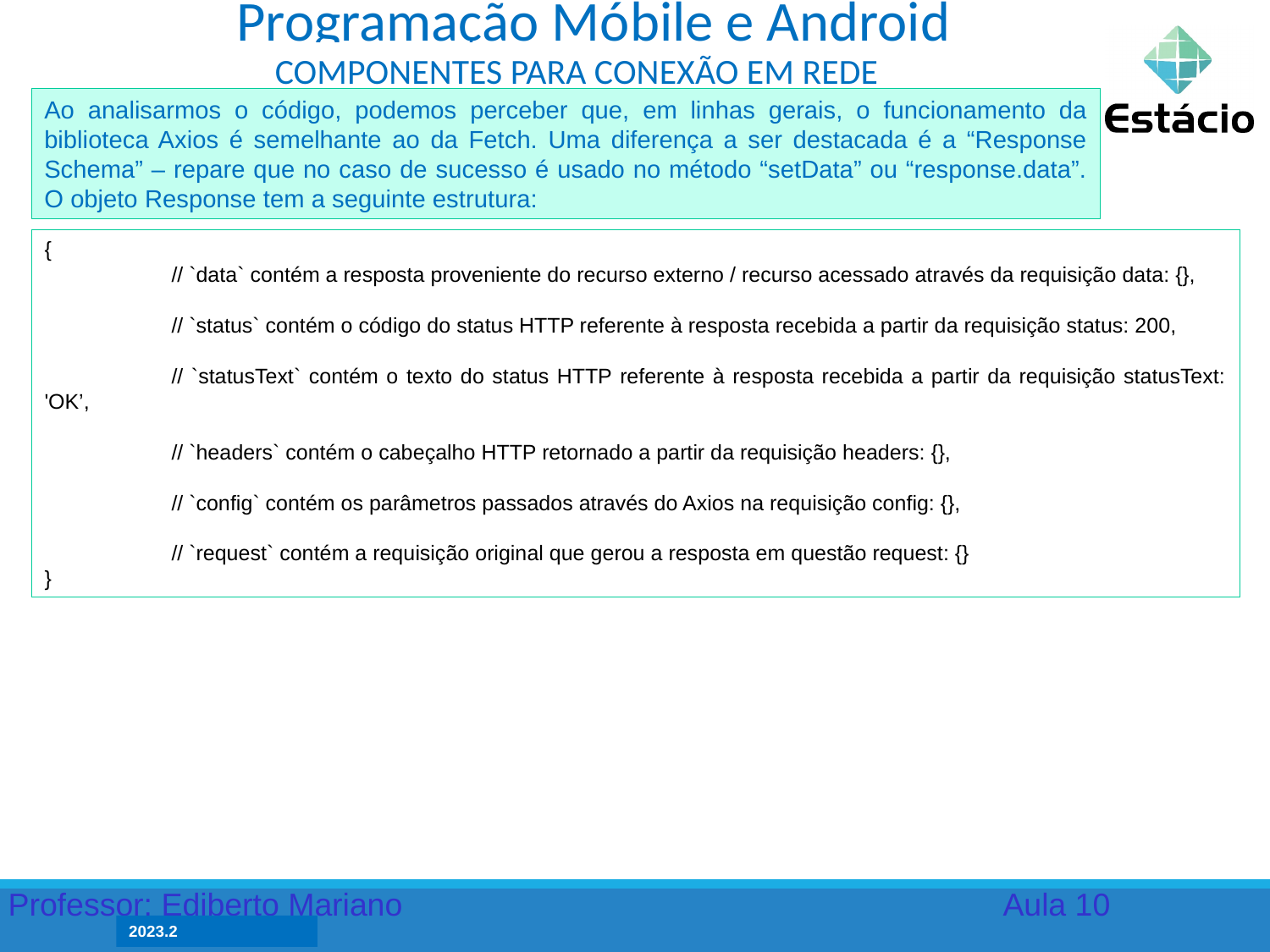

Programação Móbile e Android
COMPONENTES PARA CONEXÃO EM REDE
Ao analisarmos o código, podemos perceber que, em linhas gerais, o funcionamento da biblioteca Axios é semelhante ao da Fetch. Uma diferença a ser destacada é a “Response Schema” – repare que no caso de sucesso é usado no método “setData” ou “response.data”. O objeto Response tem a seguinte estrutura:

{
	// `data` contém a resposta proveniente do recurso externo / recurso acessado através da requisição data: {},

	// `status` contém o código do status HTTP referente à resposta recebida a partir da requisição status: 200,

	// `statusText` contém o texto do status HTTP referente à resposta recebida a partir da requisição statusText: 'OK’,

	// `headers` contém o cabeçalho HTTP retornado a partir da requisição headers: {},

	// `config` contém os parâmetros passados através do Axios na requisição config: {},

	// `request` contém a requisição original que gerou a resposta em questão request: {}
}